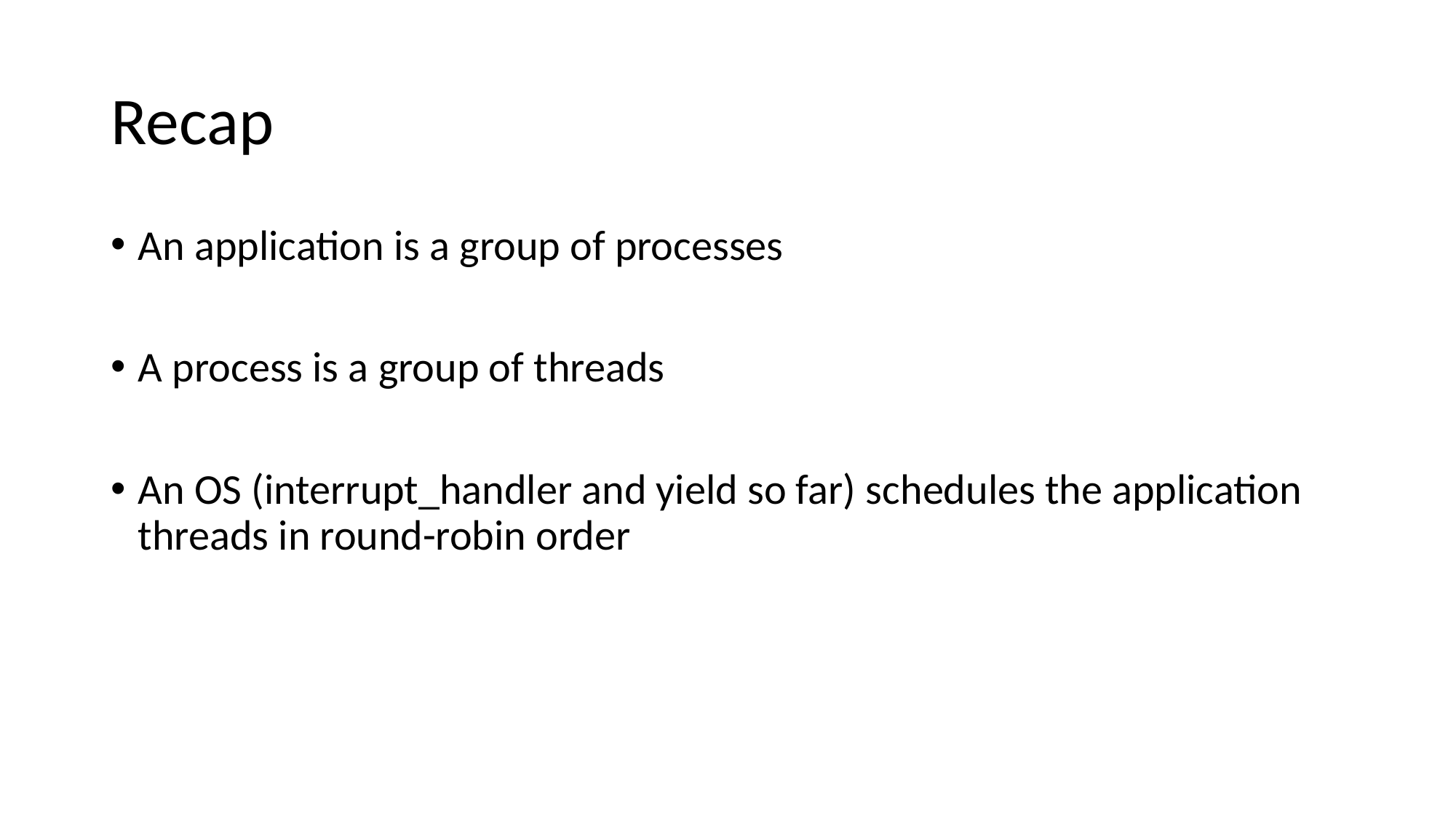

# Recap
An application is a group of processes

A process is a group of threads

An OS (interrupt_handler and yield so far) schedules the application threads in round-robin order